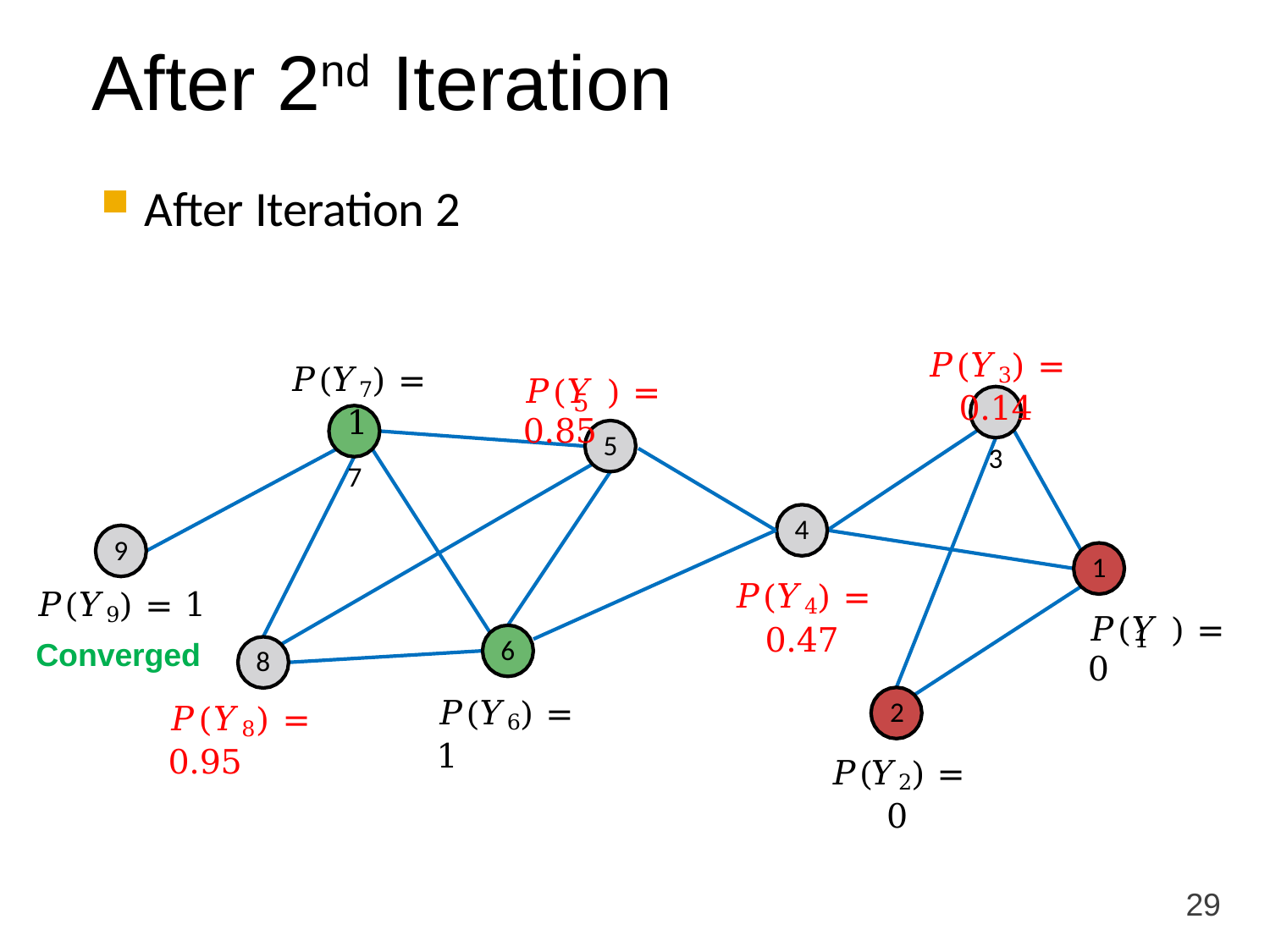

# After 2nd Iteration
After Iteration 2
𝑃(𝑌3) = 0.14
3
𝑃(𝑌7) = 1
7
𝑃(𝑌 ) = 0.85

5

5

4
𝑃(𝑌4) = 0.47
9
𝑃(𝑌9) = 1
Converged

1
𝑃(𝑌 ) = 0
1

6

8

𝑃(𝑌6) = 1
𝑃(𝑌8) = 0.95
2
𝑃(𝑌2) = 0